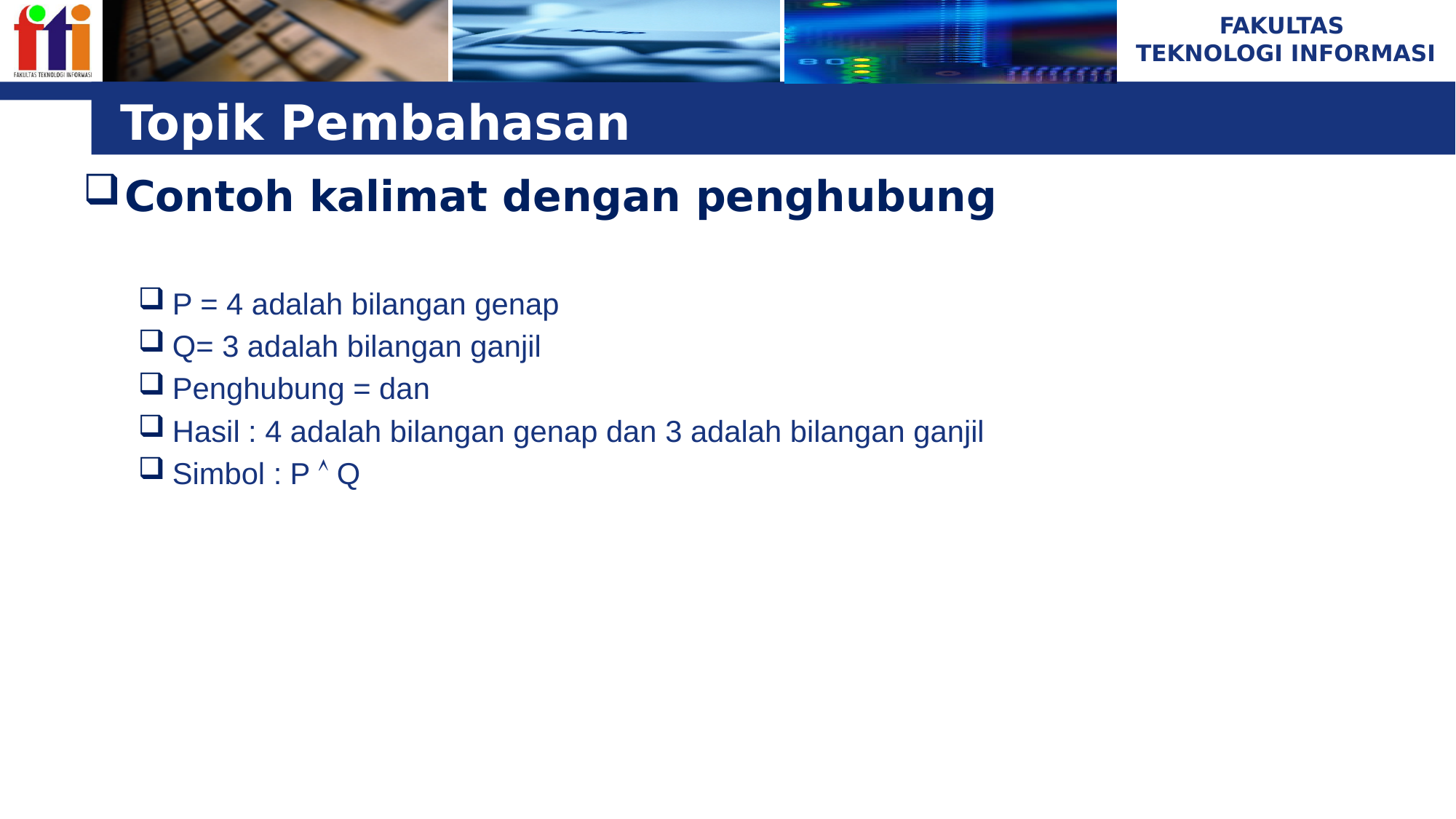

# Topik Pembahasan
Contoh kalimat dengan penghubung

P = 4 adalah bilangan genap
Q= 3 adalah bilangan ganjil
Penghubung = dan
Hasil : 4 adalah bilangan genap dan 3 adalah bilangan ganjil
Simbol : P ∧ Q